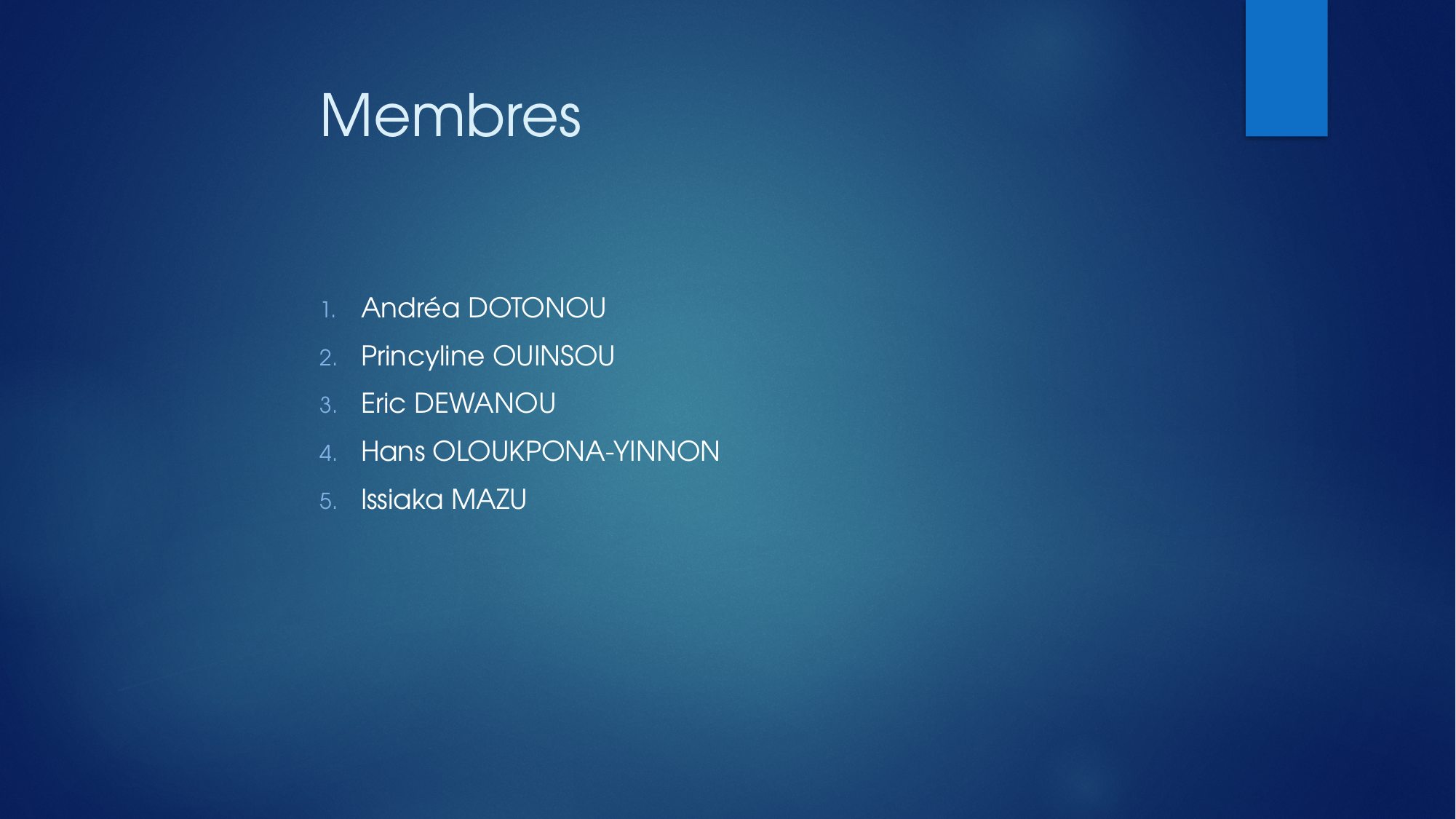

# Membres
Andréa DOTONOU
Princyline OUINSOU
Eric DEWANOU
Hans OLOUKPONA-YINNON
Issiaka MAZU